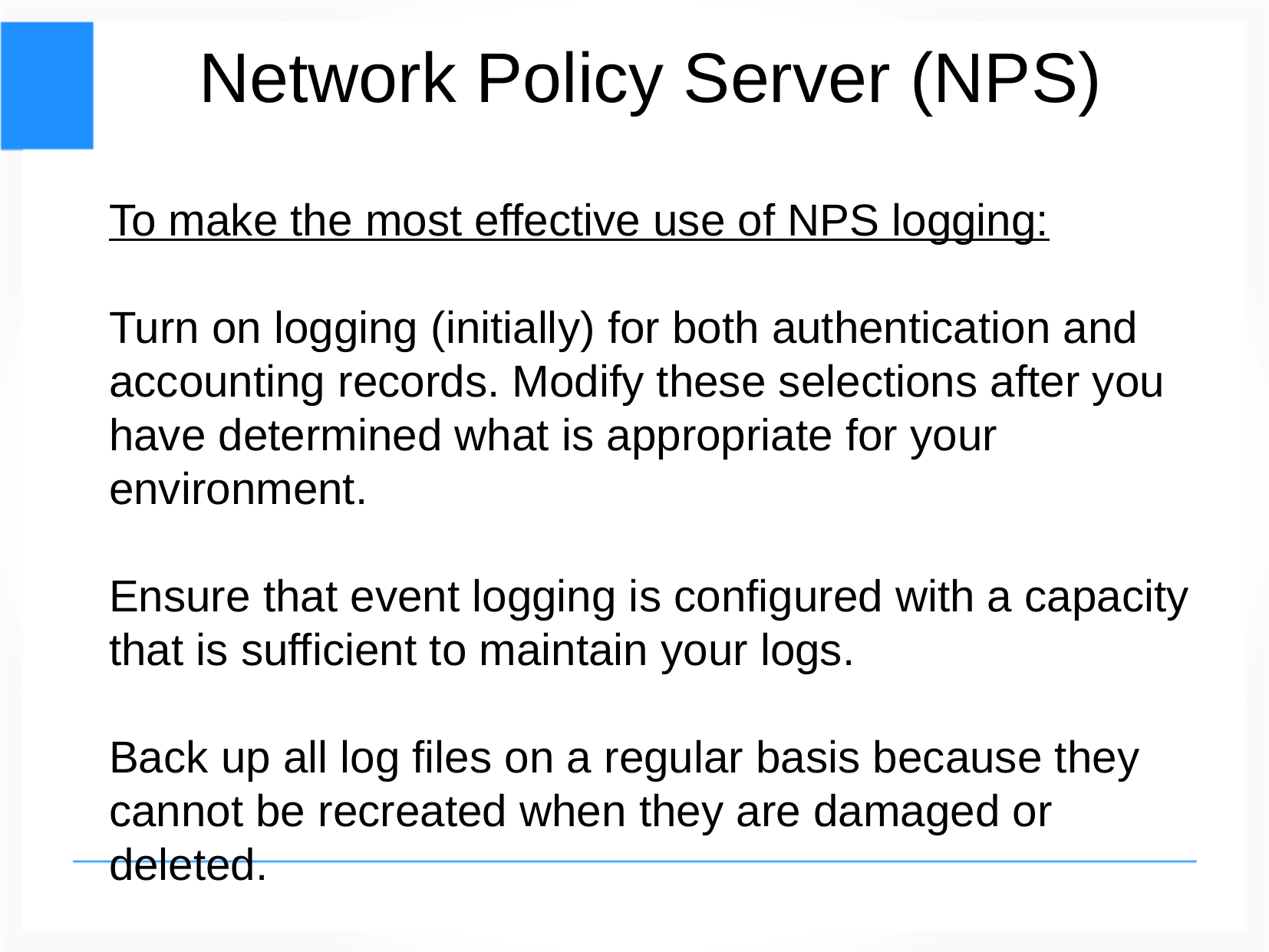

Network Policy Server (NPS)
To make the most effective use of NPS logging:

Turn on logging (initially) for both authentication and accounting records. Modify these selections after you have determined what is appropriate for your environment.

Ensure that event logging is configured with a capacity that is sufficient to maintain your logs.

Back up all log files on a regular basis because they cannot be recreated when they are damaged or deleted.